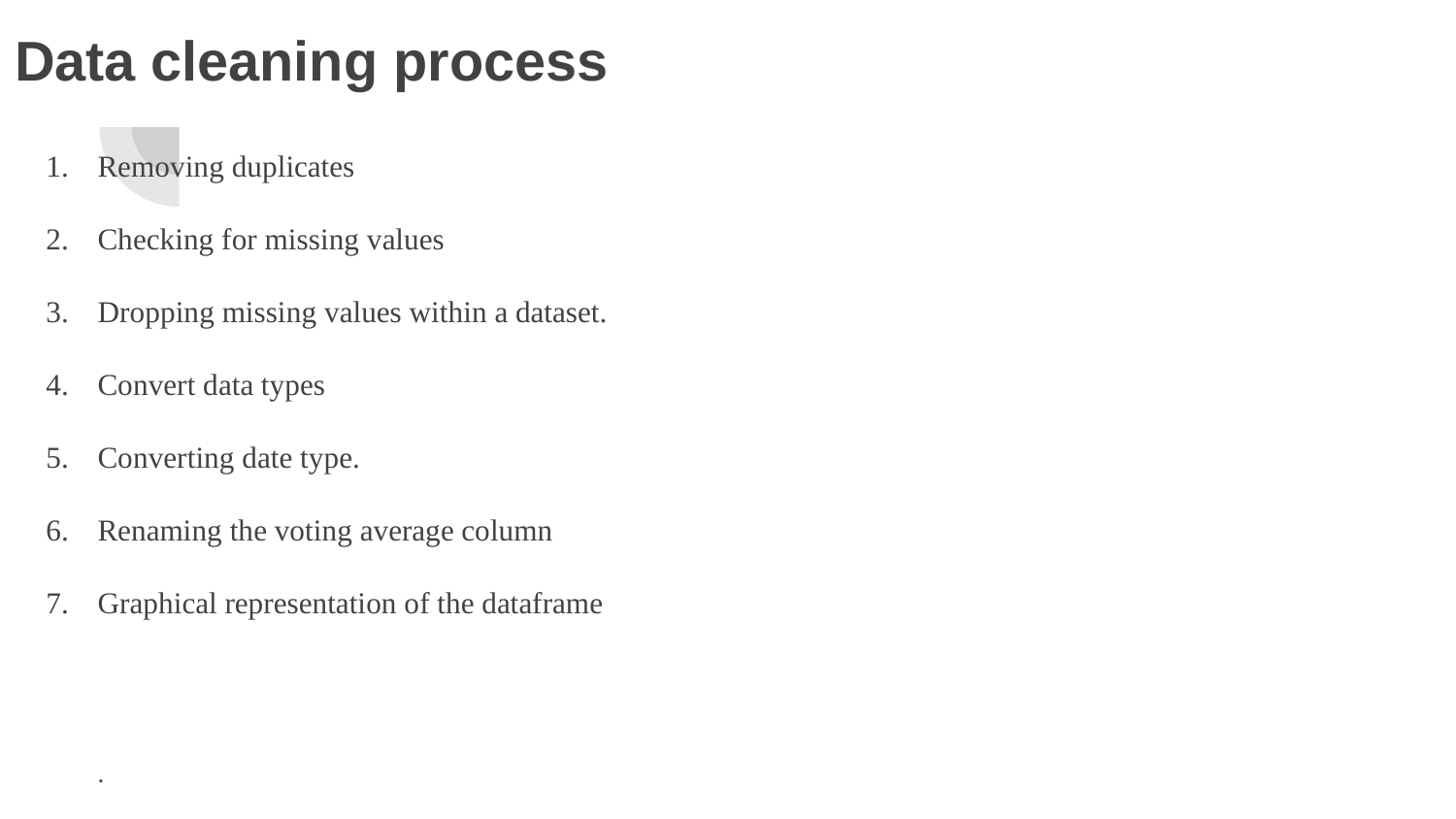

# Data cleaning process
Removing duplicates
Checking for missing values
Dropping missing values within a dataset.
Convert data types
Converting date type.
Renaming the voting average column
Graphical representation of the dataframe

.